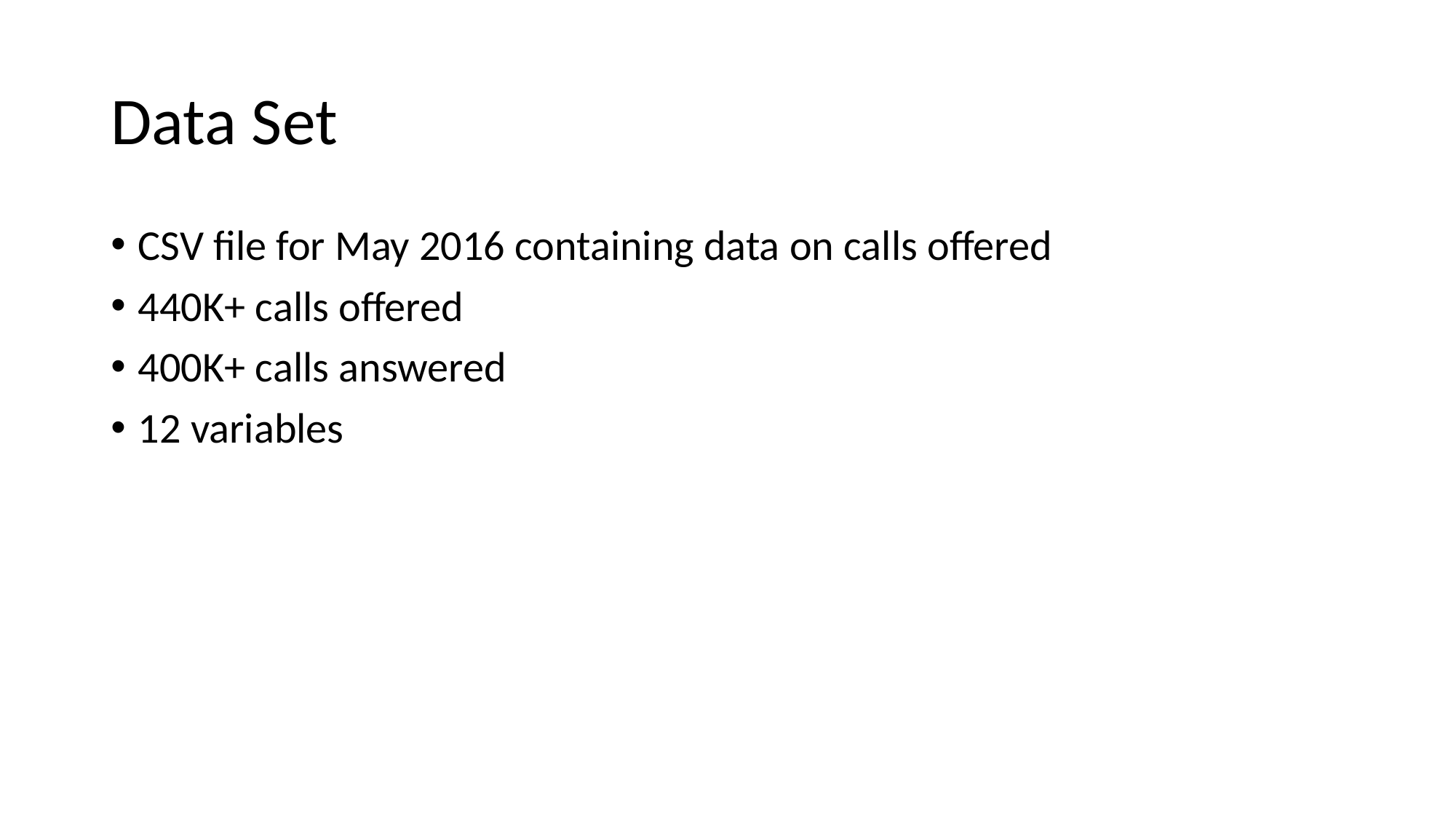

# Data Set
CSV file for May 2016 containing data on calls offered
440K+ calls offered
400K+ calls answered
12 variables